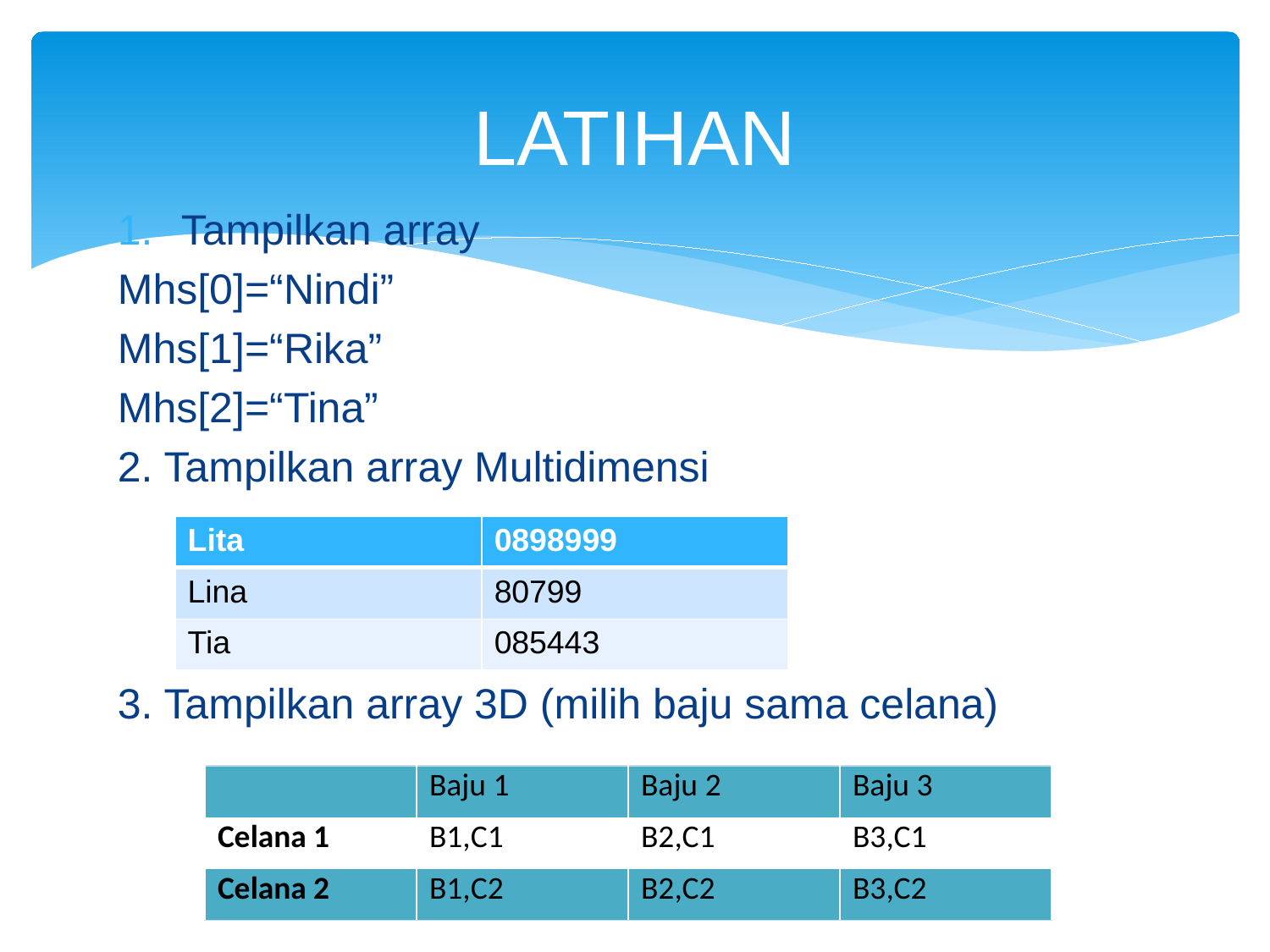

# LATIHAN
Tampilkan array
Mhs[0]=“Nindi”
Mhs[1]=“Rika”
Mhs[2]=“Tina”
2. Tampilkan array Multidimensi

3. Tampilkan array 3D (milih baju sama celana)

| Lita | 0898999 |
| --- | --- |
| Lina | 80799 |
| Tia | 085443 |
|  | Baju 1 | Baju 2 | Baju 3 |
| --- | --- | --- | --- |
| Celana 1 | B1,C1 | B2,C1 | B3,C1 |
| Celana 2 | B1,C2 | B2,C2 | B3,C2 |